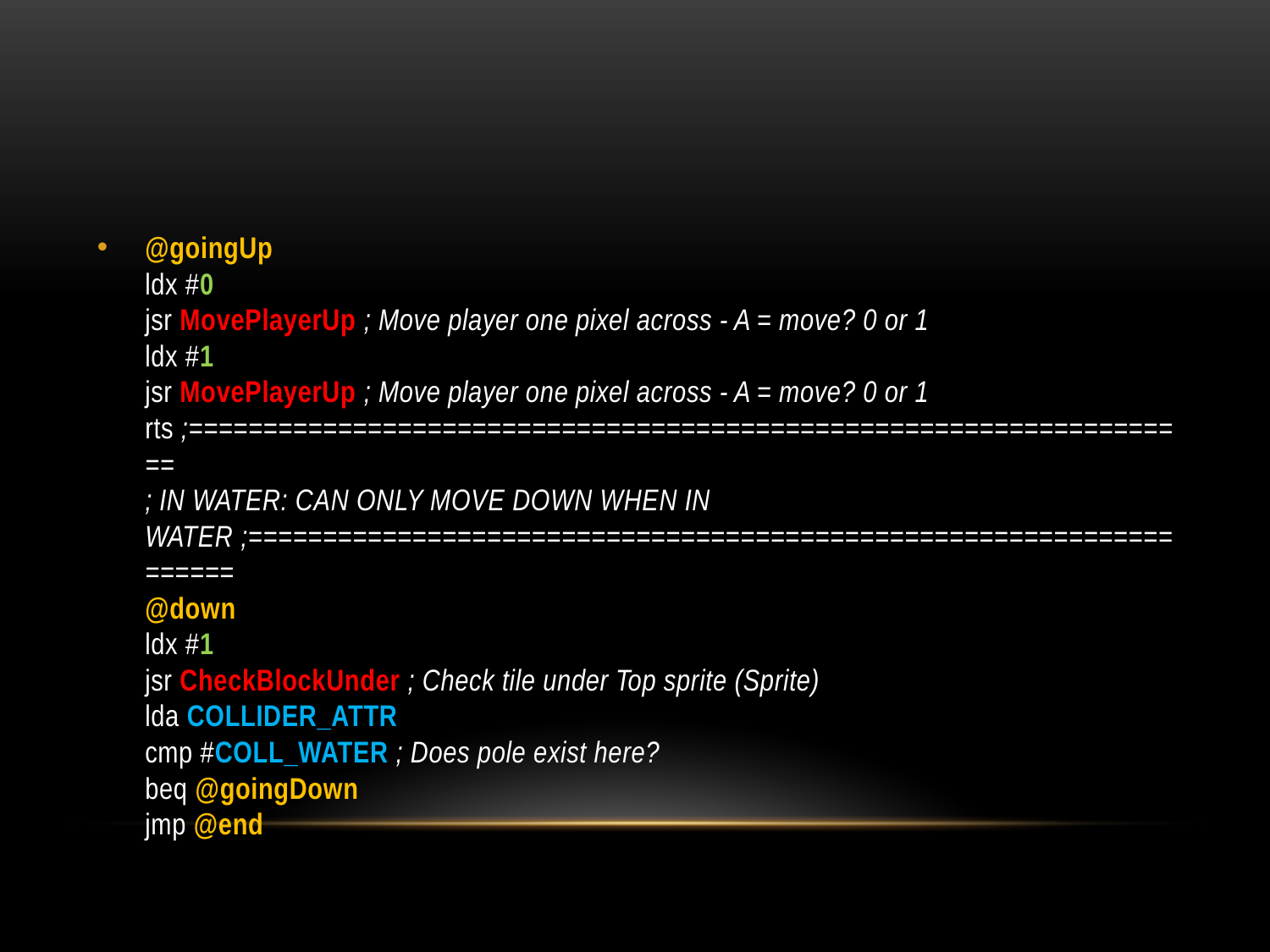

#
@goingUp
ldx #0
jsr MovePlayerUp ; Move player one pixel across - A = move? 0 or 1
ldx #1
jsr MovePlayerUp ; Move player one pixel across - A = move? 0 or 1
rts ;====================================================================
; IN WATER: CAN ONLY MOVE DOWN WHEN IN WATER ;====================================================================
@down
ldx #1
jsr CheckBlockUnder ; Check tile under Top sprite (Sprite)
lda COLLIDER_ATTR
cmp #COLL_WATER ; Does pole exist here?
beq @goingDown
jmp @end